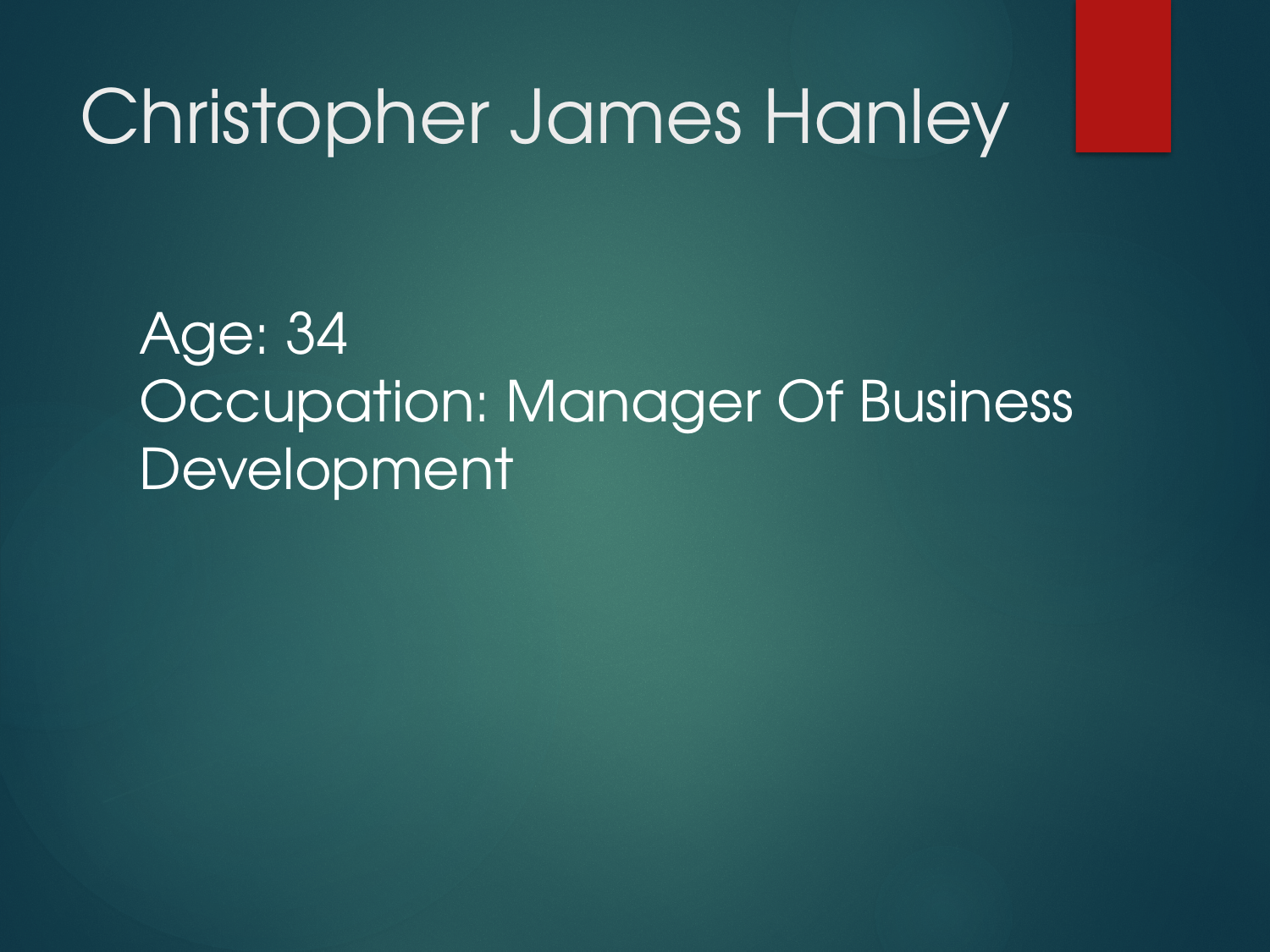

# Christopher James Hanley

Age: 34
Occupation: Manager Of Business Development